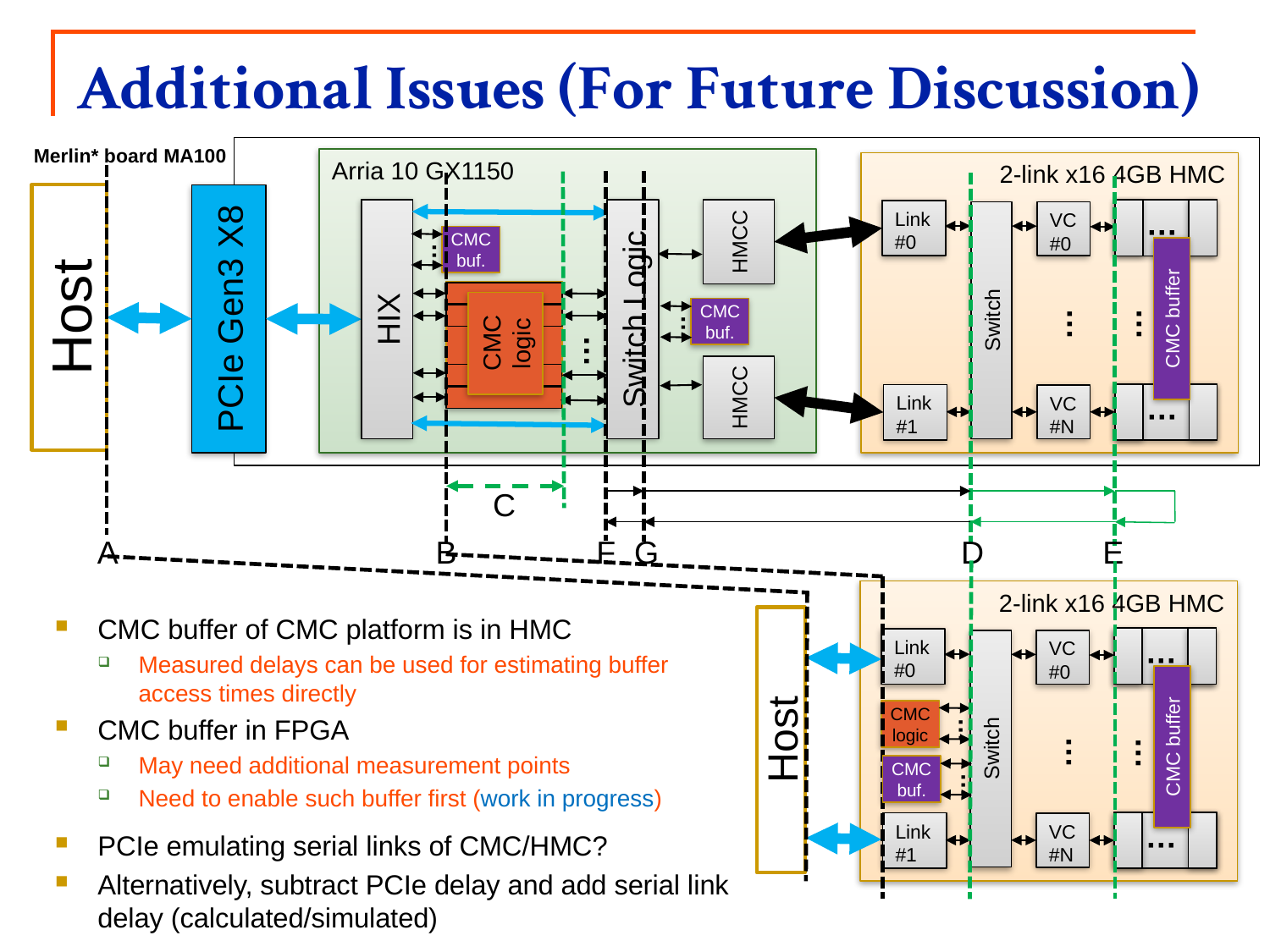

# Additional Issues (For Future Discussion)
Merlin* board MA100

Arria 10 GX1150
2-link x16 4GB HMC
Host
HIX
Switch Logic

HMCC
Link#0
Switch
VC #0
…
CMC buf.
…
CMC buffer

PCIe Gen3 X8

CMC buf.
CMC logic
…
…
…

…
…
HMCC

Link#1
VC #N

…
C
A
B
F
G
D
E
2-link x16 4GB HMC
CMC buffer of CMC platform is in HMC
Measured delays can be used for estimating buffer access times directly
CMC buffer in FPGA
May need additional measurement points
Need to enable such buffer first (work in progress)
PCIe emulating serial links of CMC/HMC?
Alternatively, subtract PCIe delay and add serial link delay (calculated/simulated)

Host

Link#0
Switch
VC #0
…
CMC buffer
CMC logic
…
…
…
CMC buf.
…

Link#1
VC #N
…
17